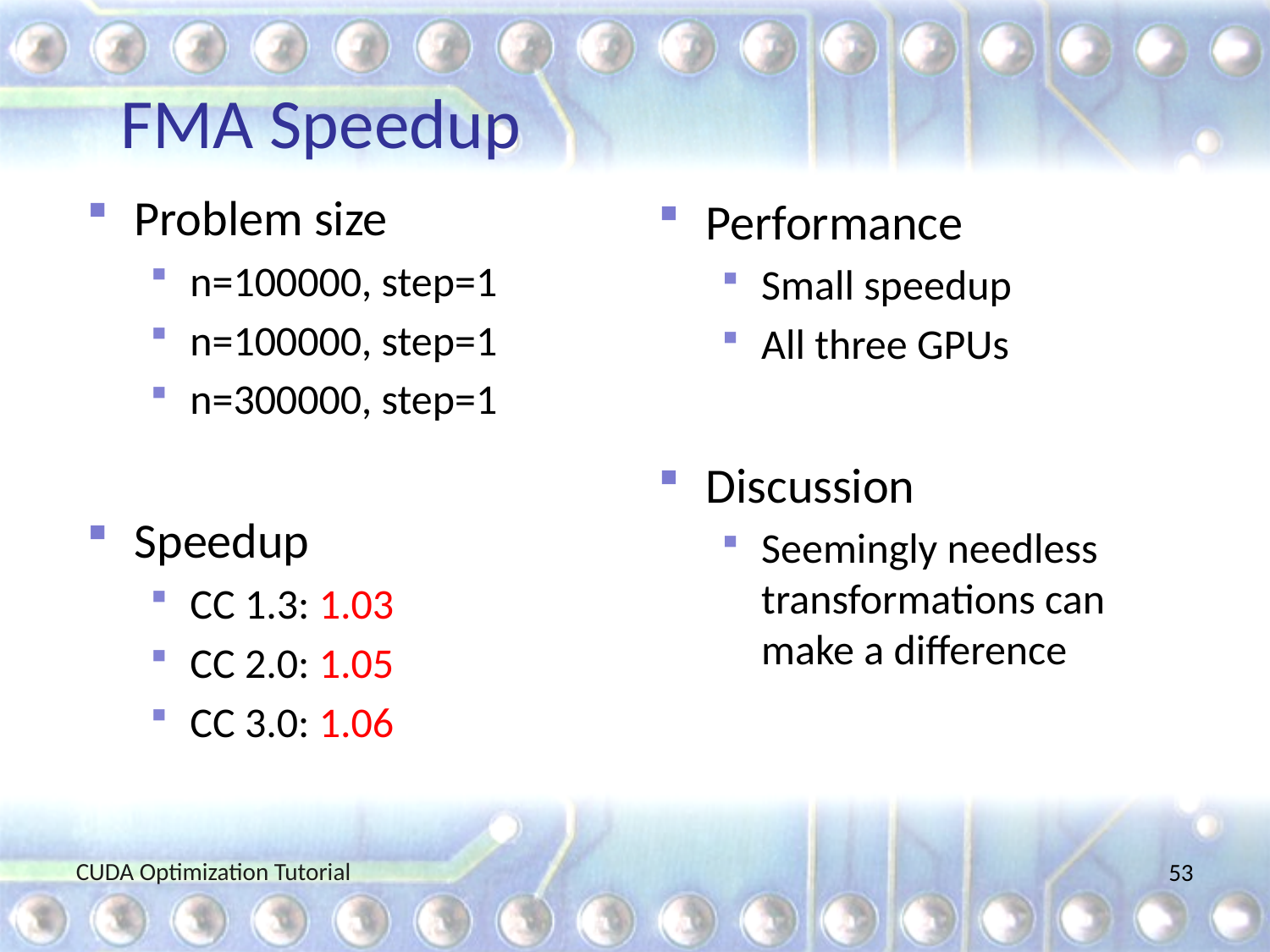

# FMA Speedup
Problem size
n=100000, step=1
n=100000, step=1
n=300000, step=1

Speedup
CC 1.3: 1.03
CC 2.0: 1.05
CC 3.0: 1.06
Performance
Small speedup
All three GPUs

Discussion
Seemingly needless transformations can make a difference
CUDA Optimization Tutorial
53